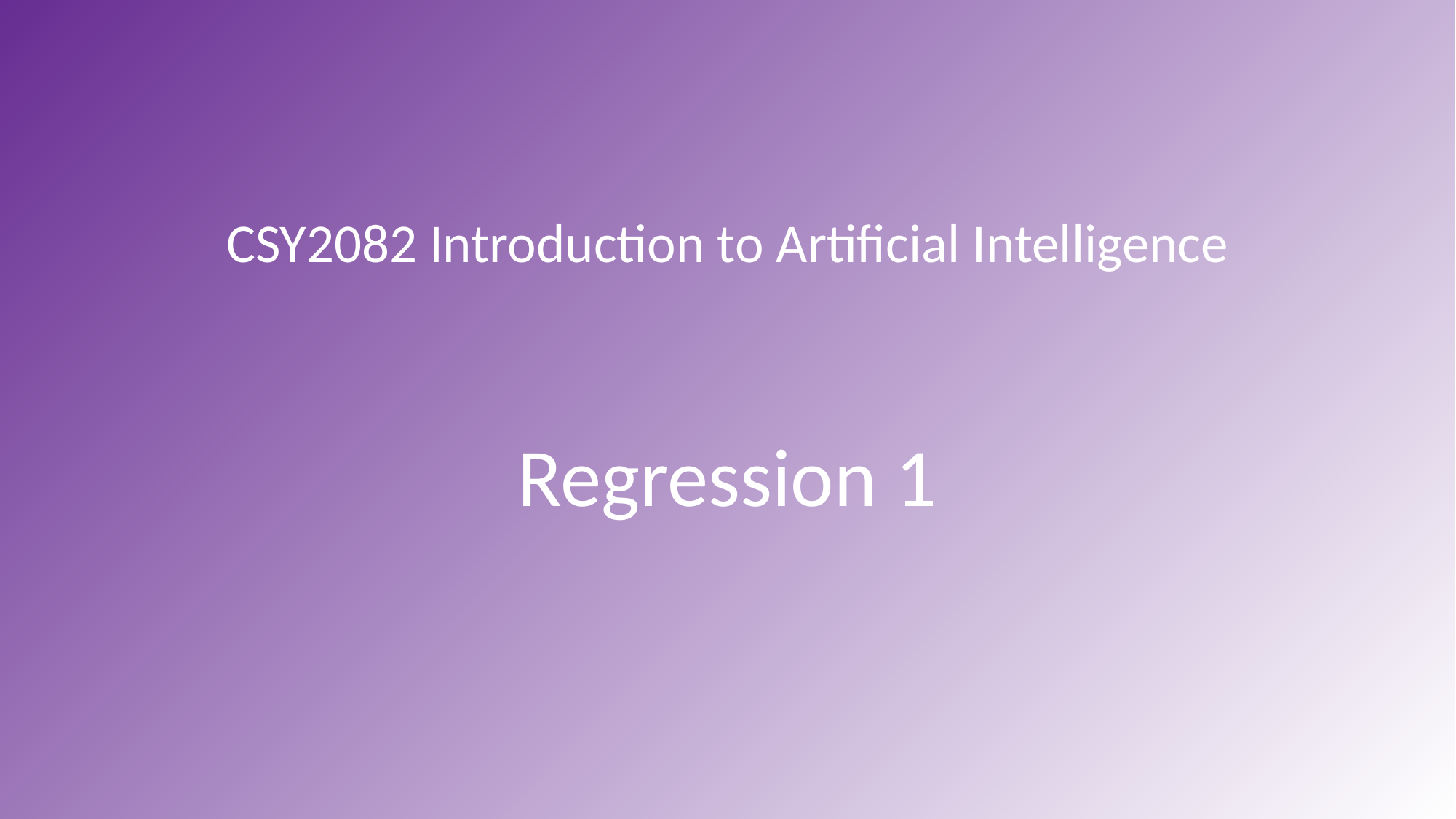

# CSY2082 Introduction to Artificial Intelligence
Regression 1